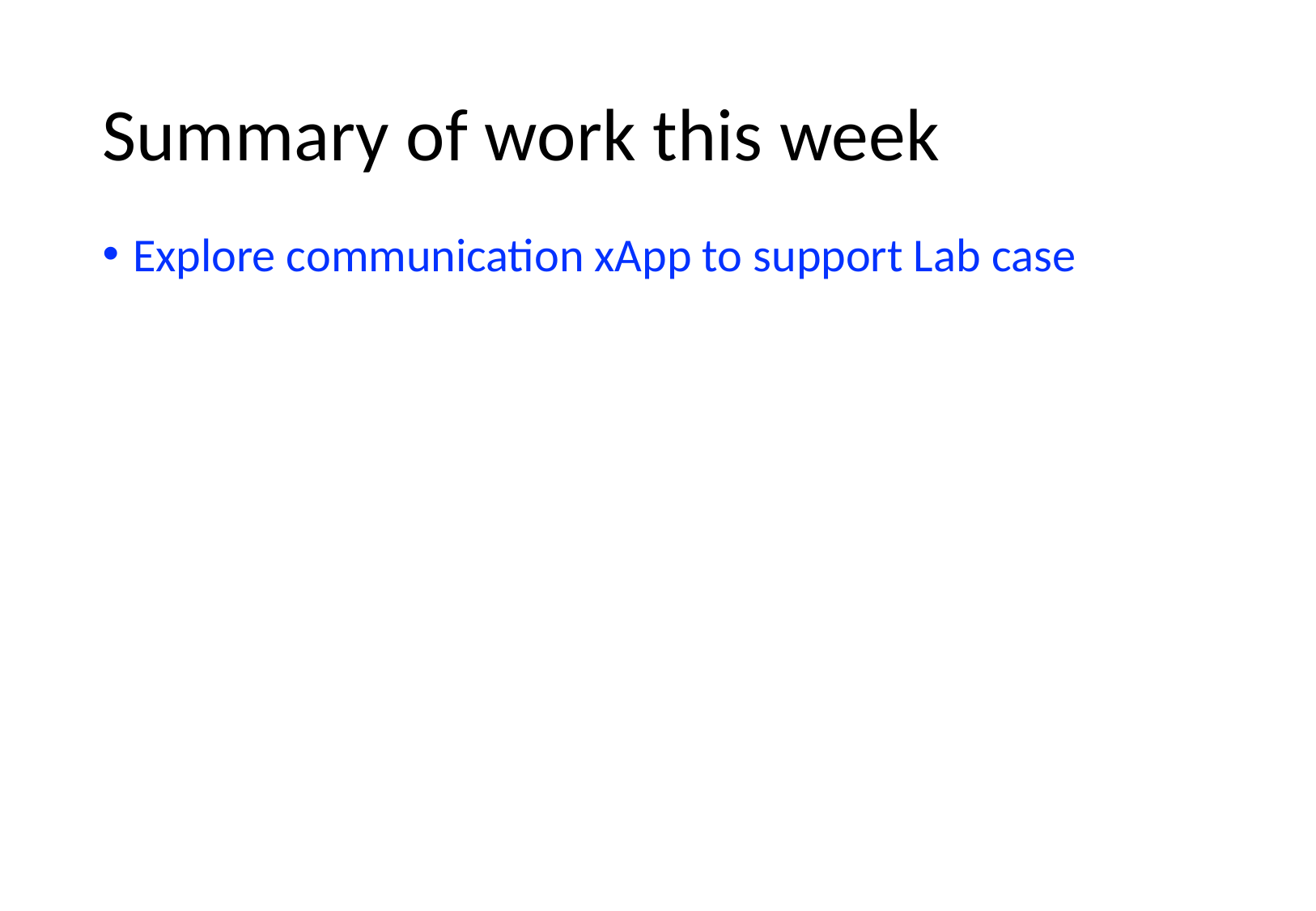

# Summary of work this week
Explore communication xApp to support Lab case